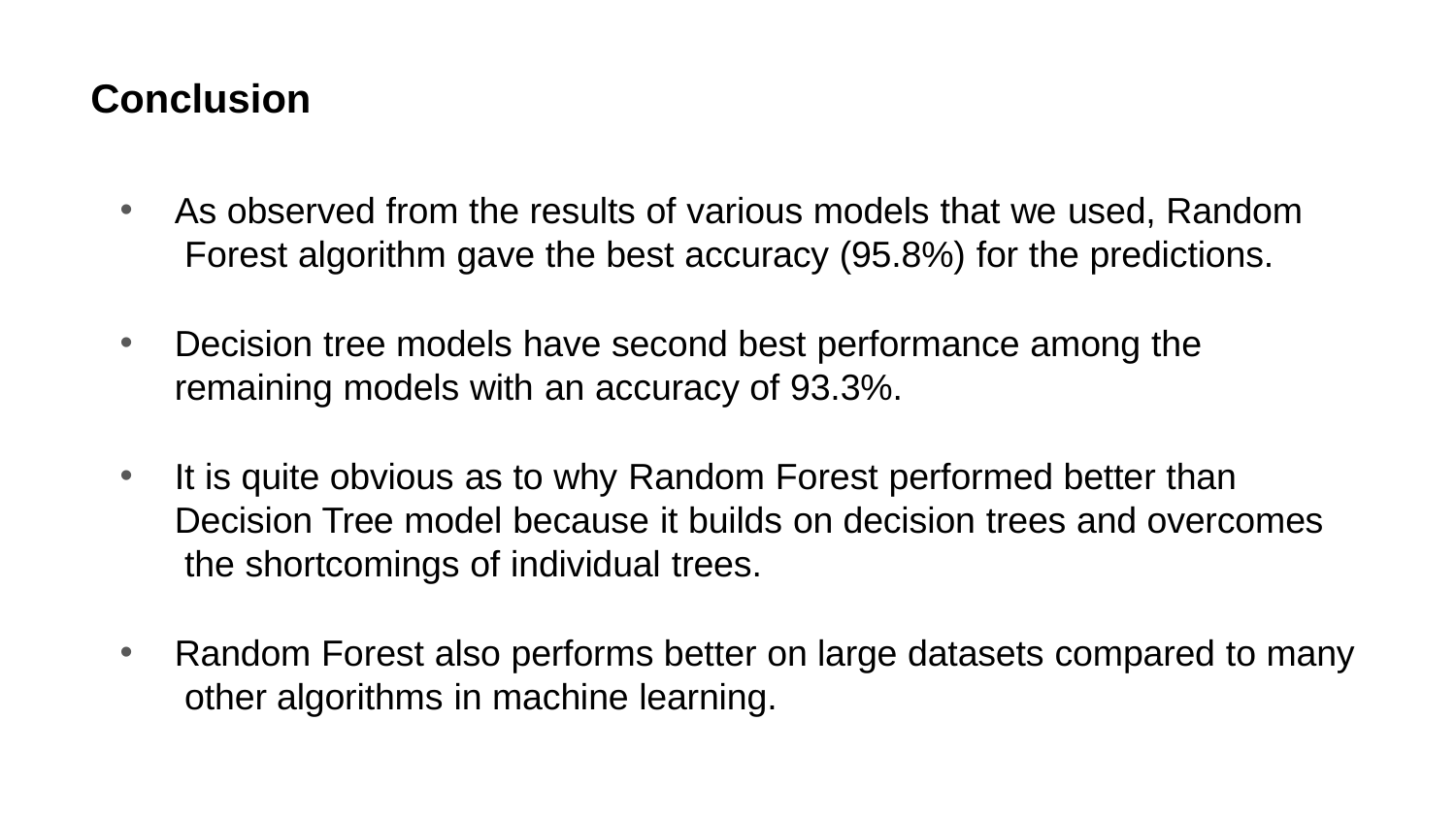

# Conclusion
As observed from the results of various models that we used, Random  Forest algorithm gave the best accuracy (95.8%) for the predictions.

Decision tree models have second best performance among the  remaining models with an accuracy of 93.3%.

It is quite obvious as to why Random Forest performed better than  Decision Tree model because it builds on decision trees and overcomes  the shortcomings of individual trees.

Random Forest also performs better on large datasets compared to many  other algorithms in machine learning.